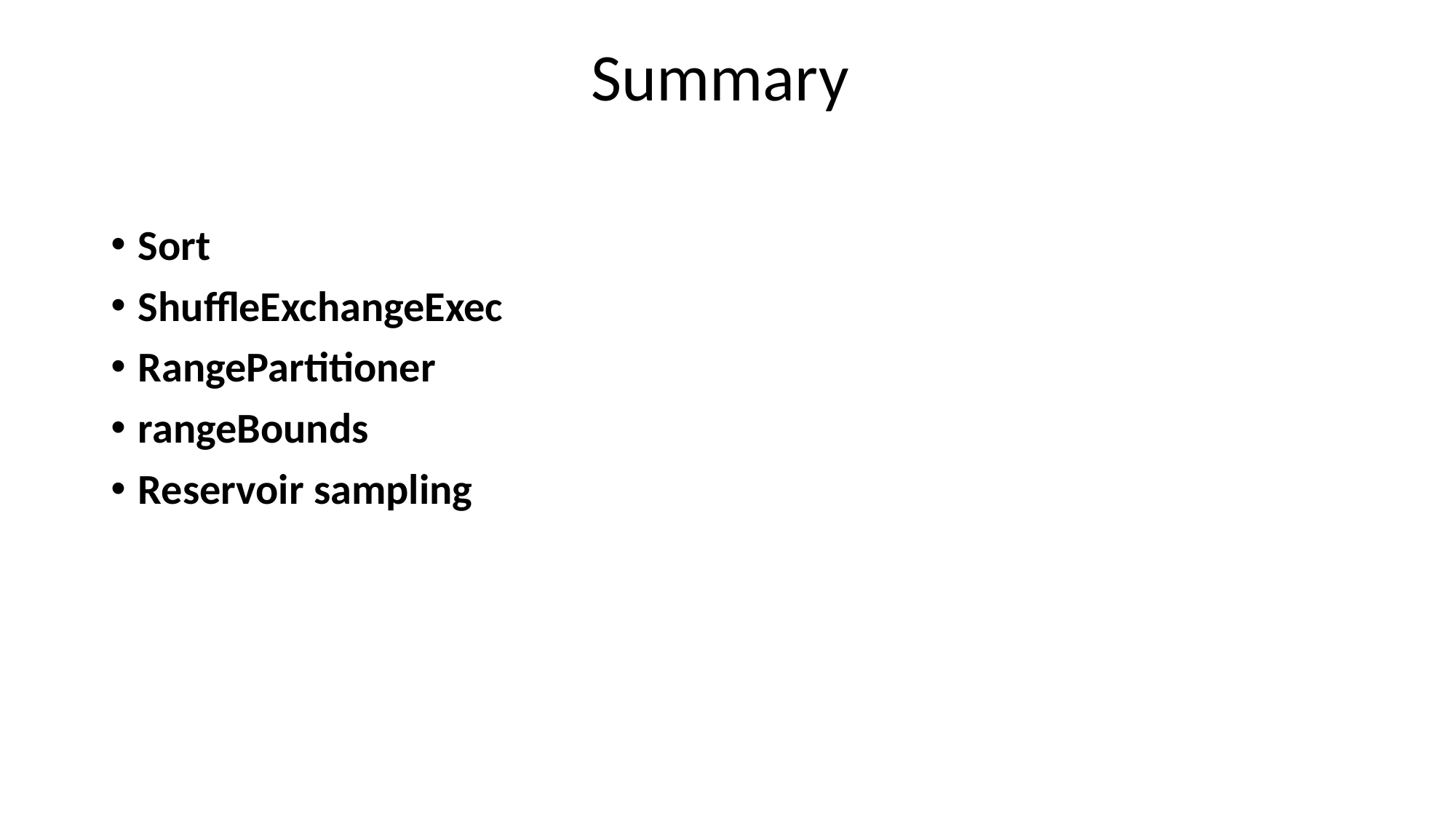

# Summary
Sort
ShuffleExchangeExec
RangePartitioner
rangeBounds
Reservoir sampling